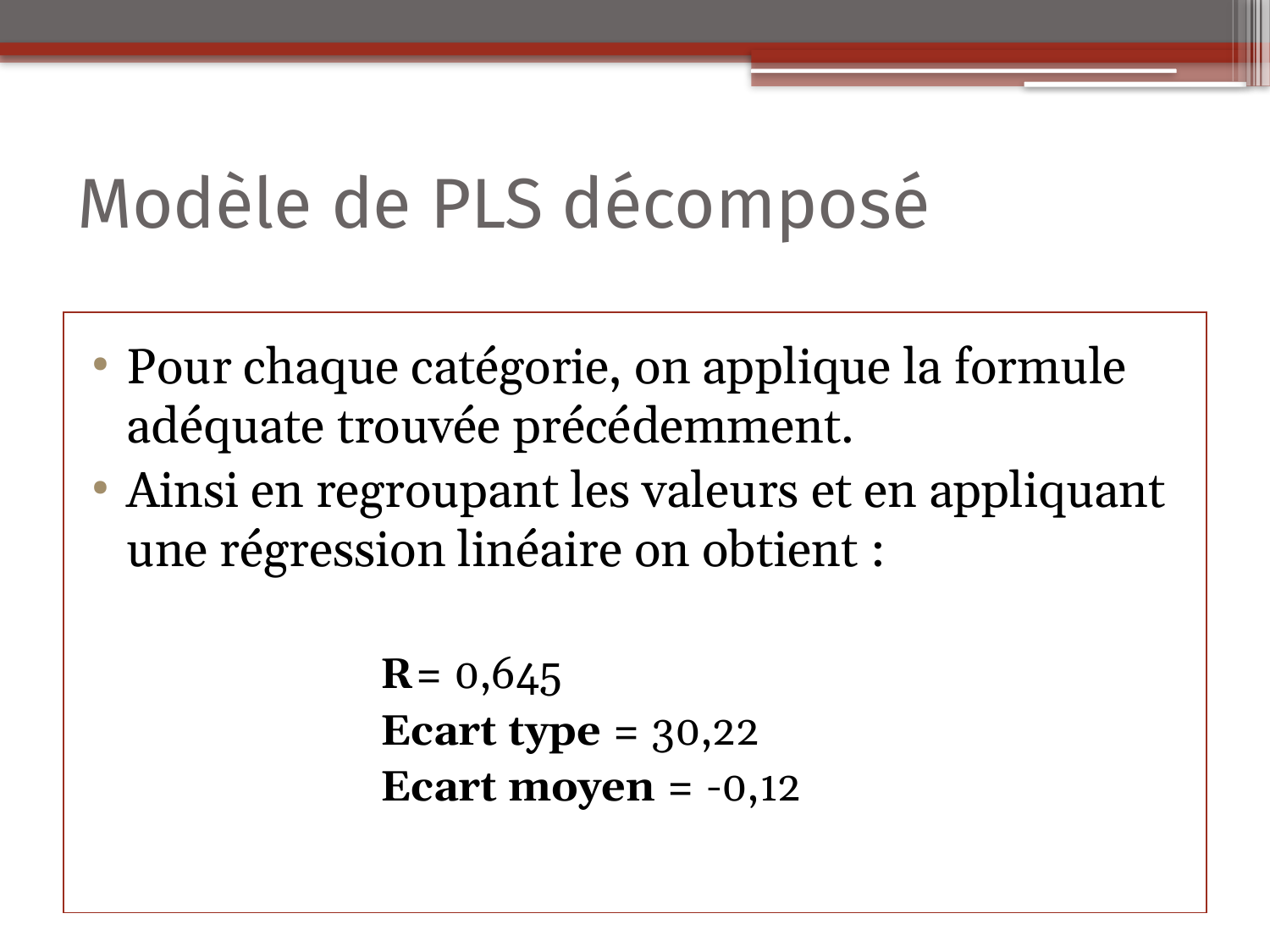

# Modèle de PLS décomposé

Pour chaque catégorie, on applique la formule adéquate trouvée précédemment.
Ainsi en regroupant les valeurs et en appliquant une régression linéaire on obtient :

			R= 0,645
			Ecart type = 30,22
			Ecart moyen = -0,12